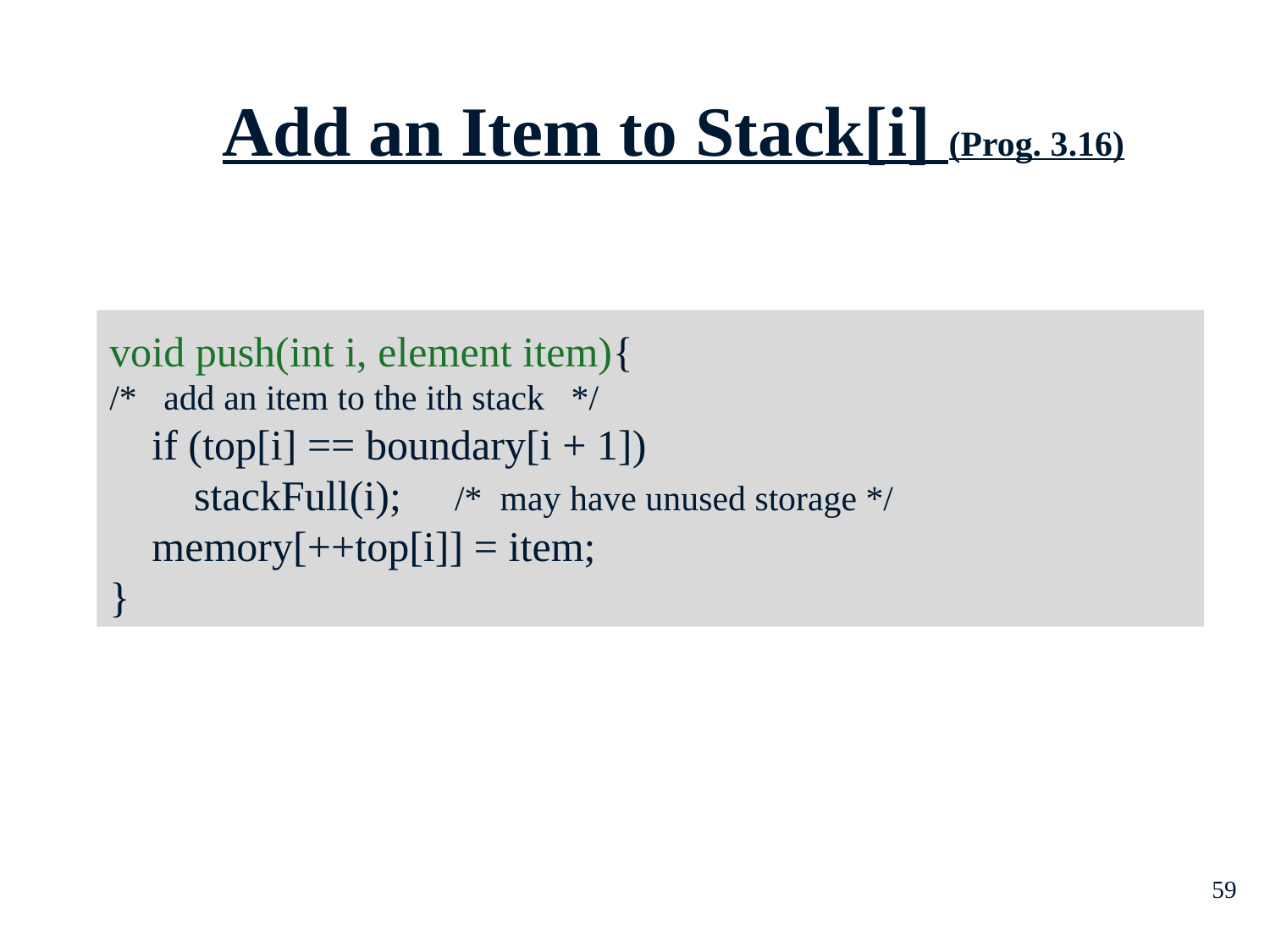

Add an Item to Stack[i] (Prog. 3.16)
# void push(int i, element item){ /*   add an item to the ith stack   */ if (top[i] == boundary[i + 1]) stackFull(i);     /*  may have unused storage */ memory[++top[i]] = item; }
59